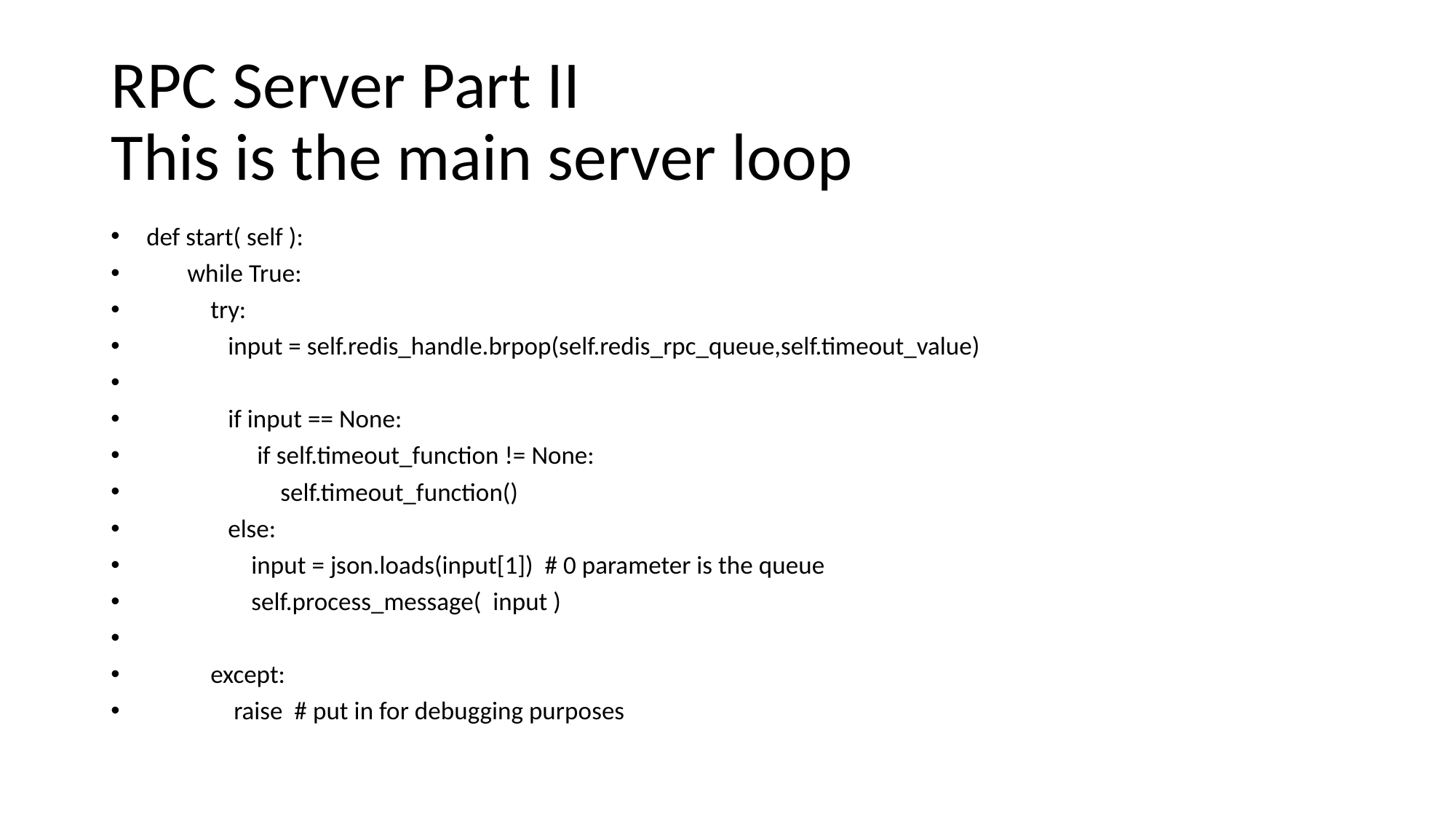

# RPC Server Part II This is the main server loop
 def start( self ):
        while True:
            try:
               input = self.redis_handle.brpop(self.redis_rpc_queue,self.timeout_value)

               if input == None:
                    if self.timeout_function != None:
                        self.timeout_function()
               else:
                   input = json.loads(input[1])  # 0 parameter is the queue
                   self.process_message(  input )

            except:
                raise  # put in for debugging purposes